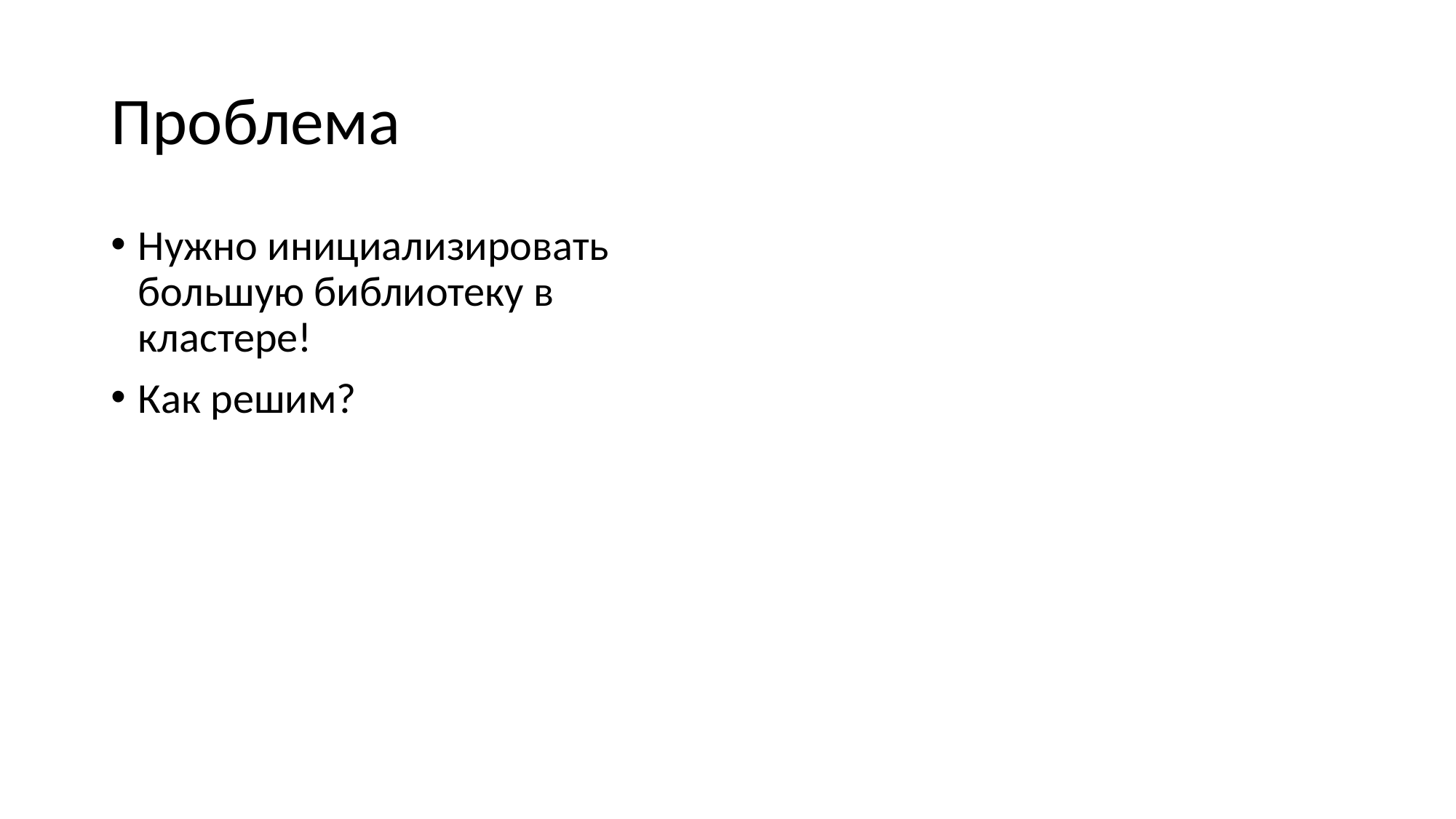

# Проблема
Нужно инициализировать большую библиотеку в кластере!
Как решим?